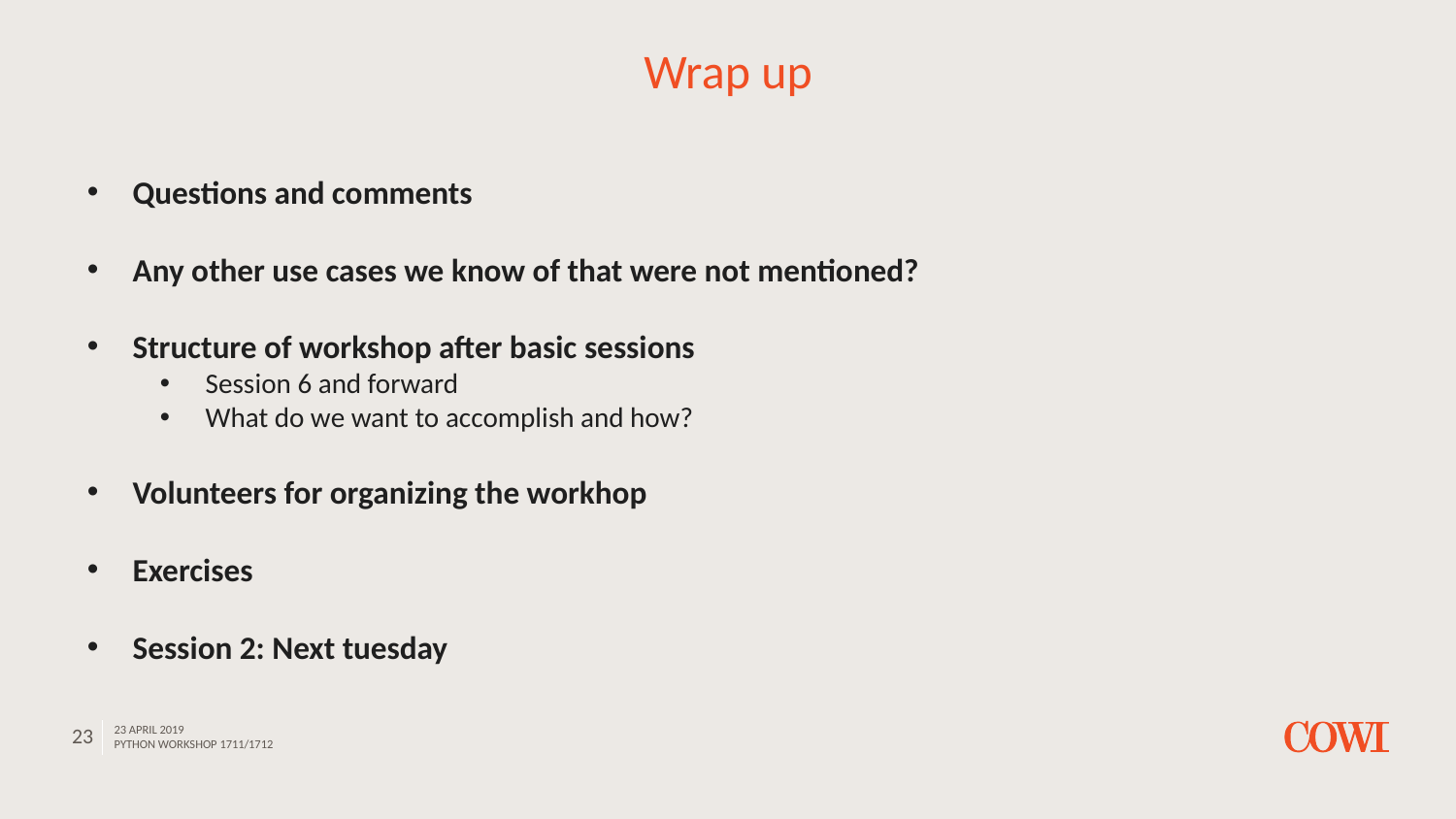

# Wrap up
Questions and comments

Any other use cases we know of that were not mentioned?

Structure of workshop after basic sessions
Session 6 and forward
What do we want to accomplish and how?

Volunteers for organizing the workhop

Exercises

Session 2: Next tuesday

23
23 april 2019
Python Workshop 1711/1712